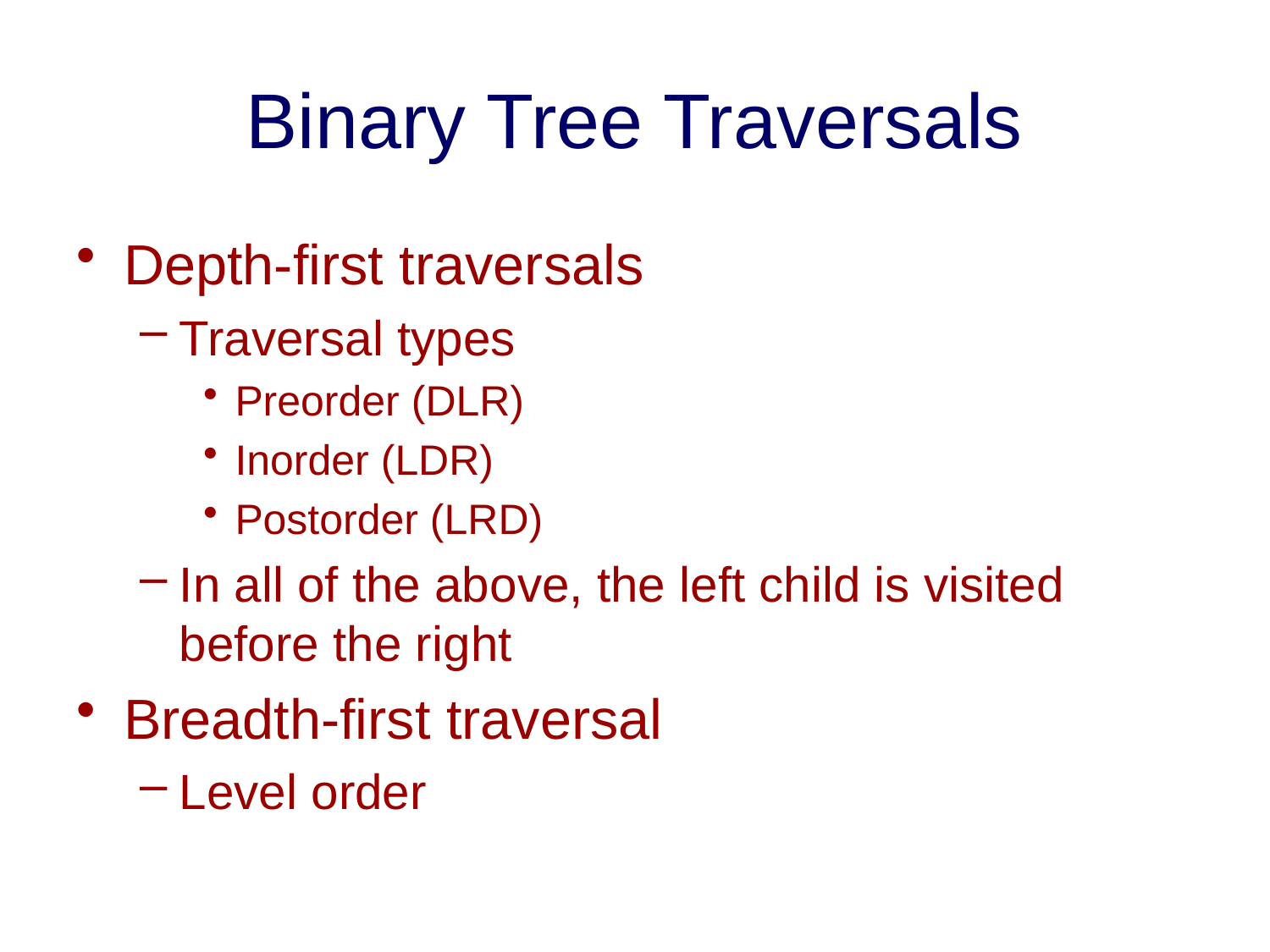

# Binary Tree Traversals
Depth-first traversals
Traversal types
Preorder (DLR)
Inorder (LDR)
Postorder (LRD)
In all of the above, the left child is visited before the right
Breadth-first traversal
Level order